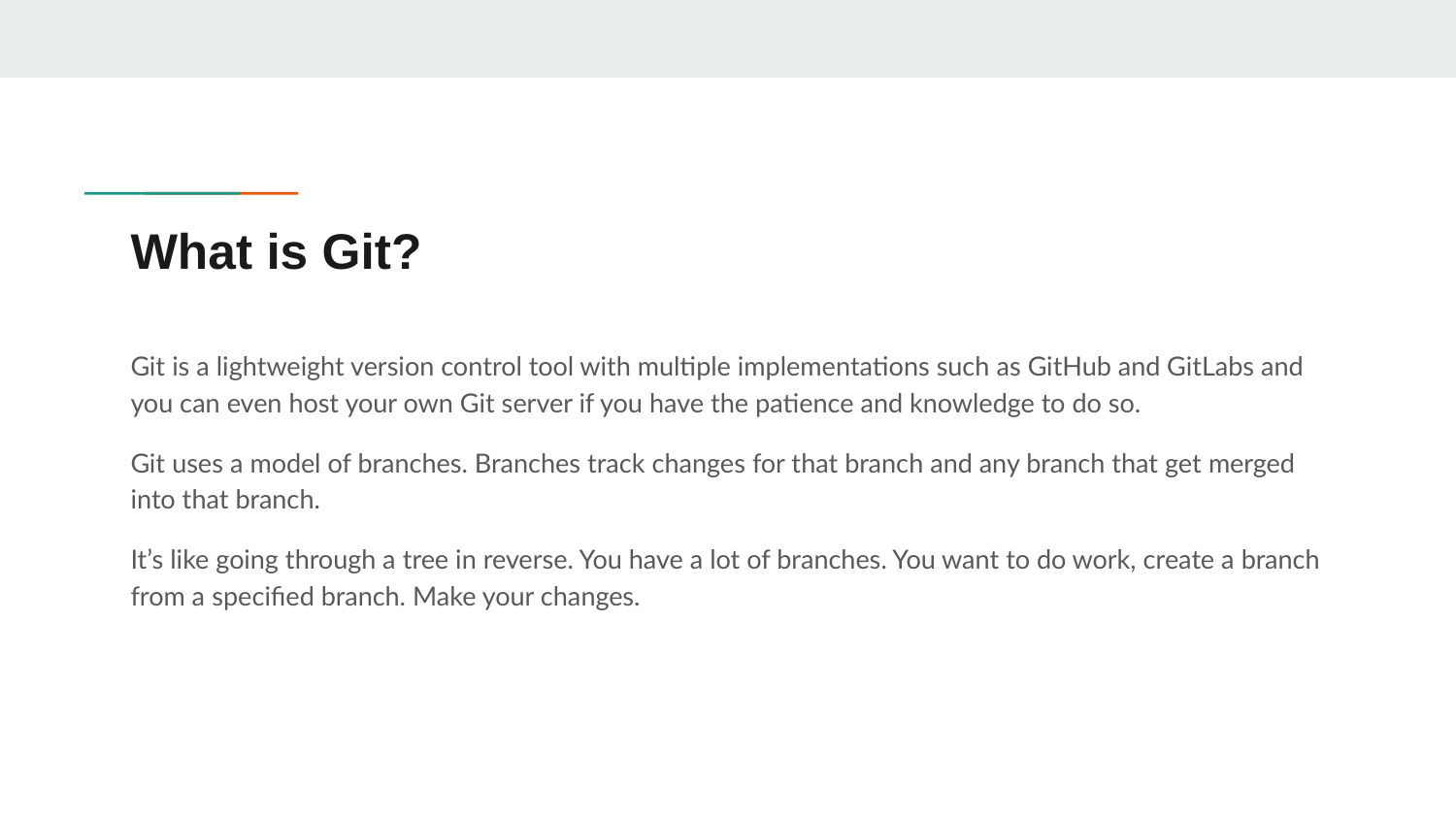

# What is Git?
Git is a lightweight version control tool with multiple implementations such as GitHub and GitLabs and you can even host your own Git server if you have the patience and knowledge to do so.
Git uses a model of branches. Branches track changes for that branch and any branch that get merged into that branch.
It’s like going through a tree in reverse. You have a lot of branches. You want to do work, create a branch from a specified branch. Make your changes.